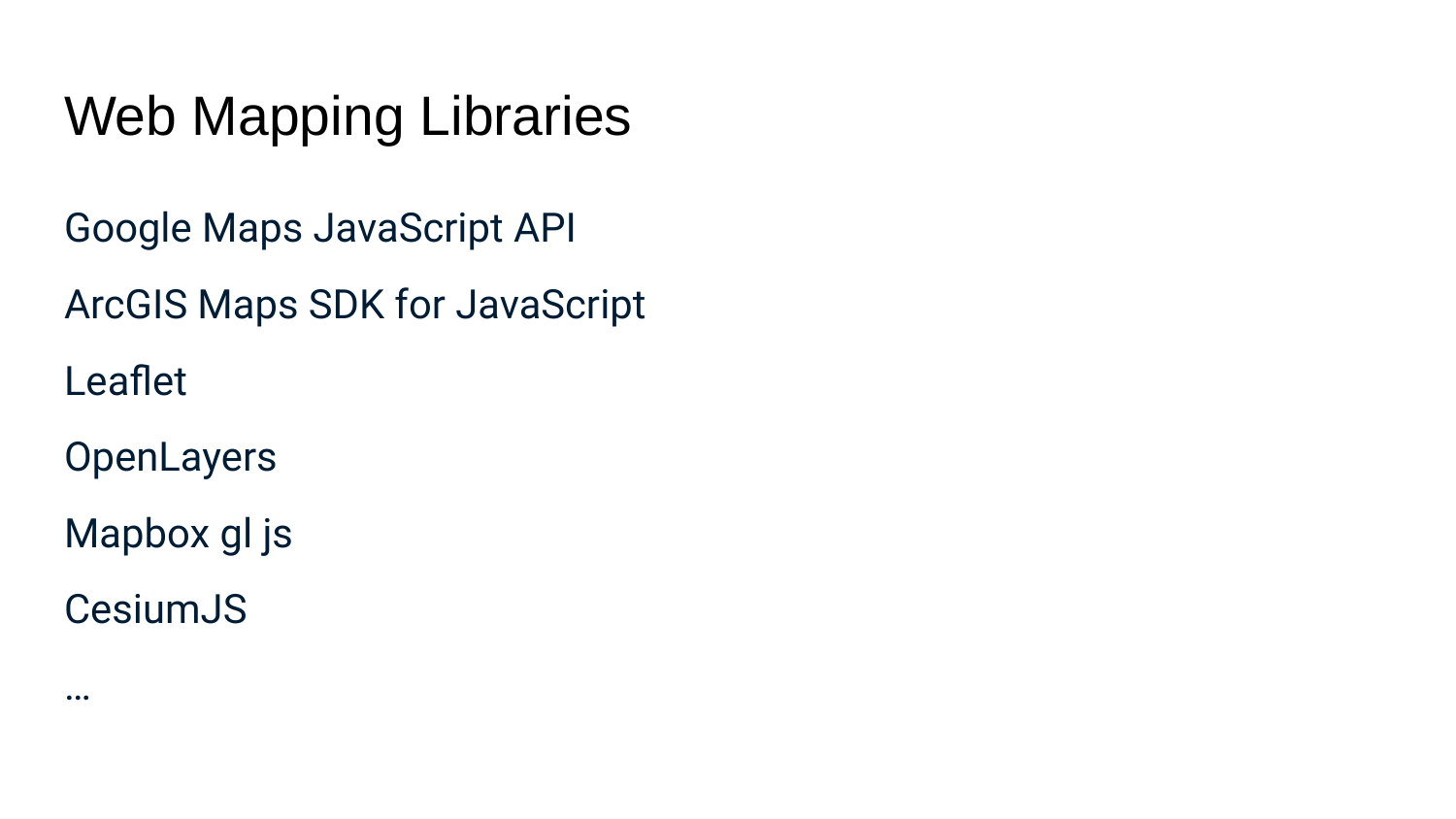

# Web Mapping Libraries
Google Maps JavaScript API
ArcGIS Maps SDK for JavaScript
Leaflet
OpenLayers
Mapbox gl js
CesiumJS
…